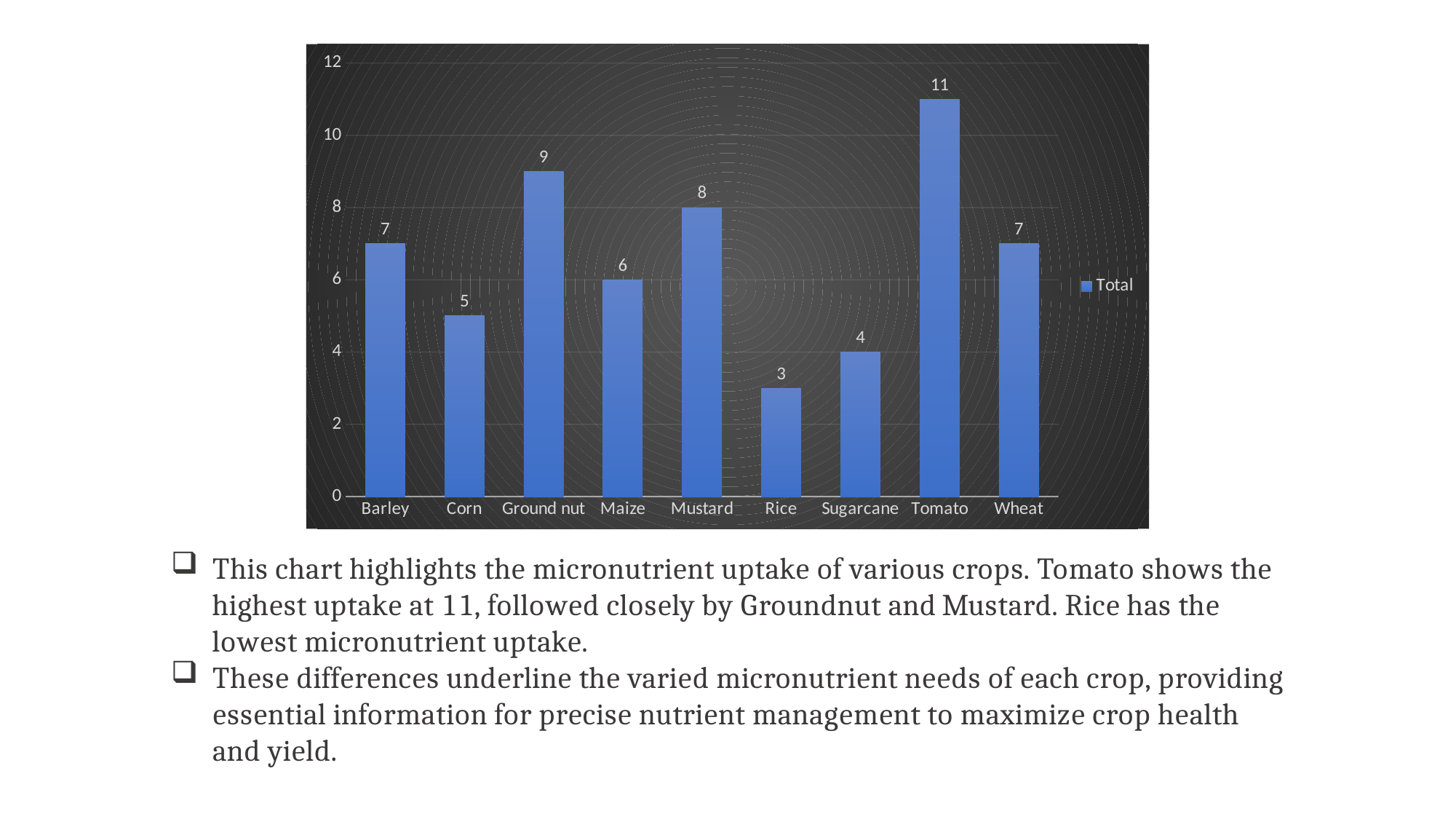

### Chart

| Category | Total |
|---|---|
| Barley | 7.0 |
| Corn | 5.0 |
| Ground nut | 9.0 |
| Maize | 6.0 |
| Mustard | 8.0 |
| Rice | 3.0 |
| Sugarcane | 4.0 |
| Tomato | 11.0 |
| Wheat | 7.0 |
This chart highlights the micronutrient uptake of various crops. Tomato shows the highest uptake at 11, followed closely by Groundnut and Mustard. Rice has the lowest micronutrient uptake.
These differences underline the varied micronutrient needs of each crop, providing essential information for precise nutrient management to maximize crop health and yield.